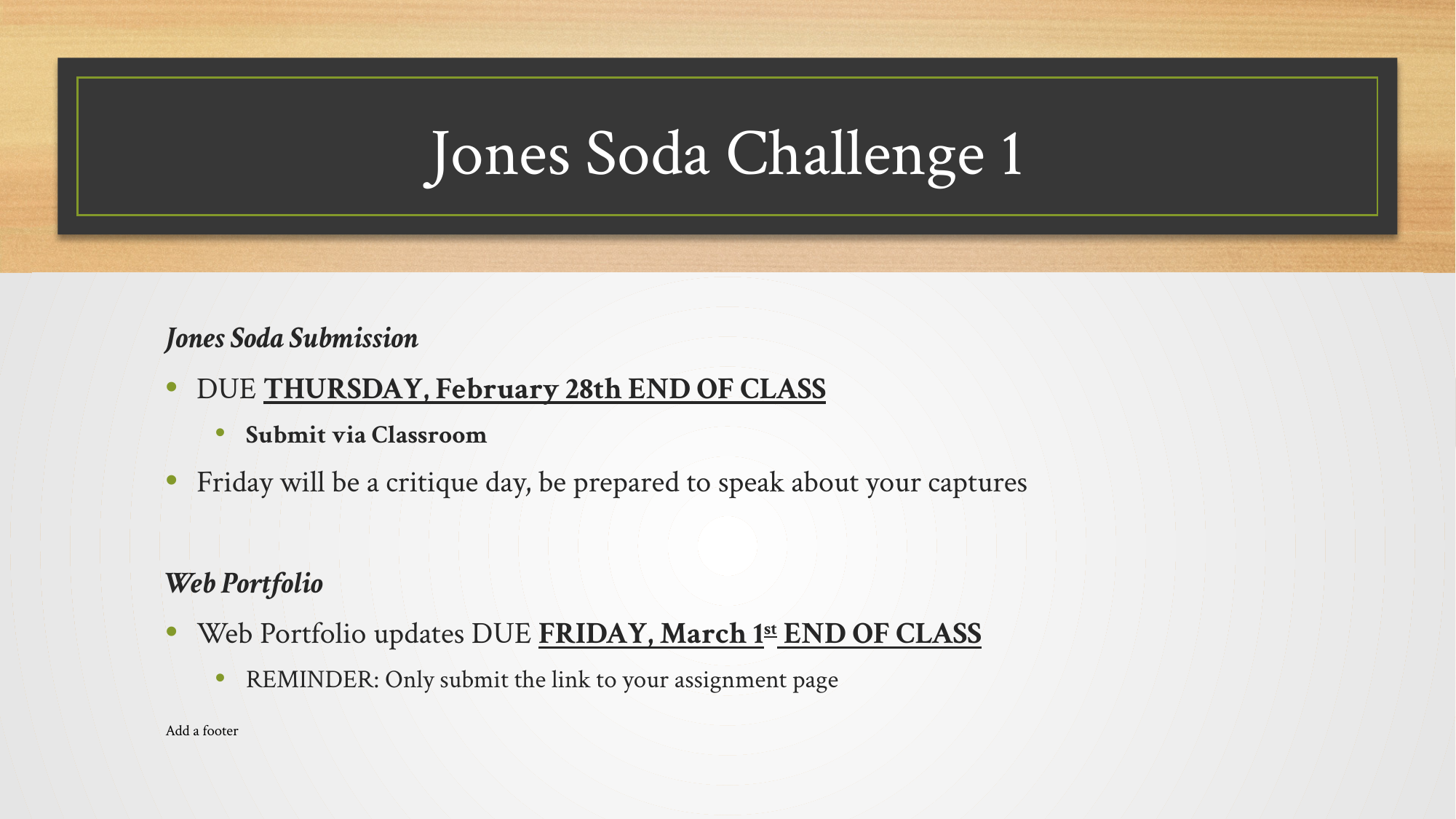

# Jones Soda Challenge 1

Jones Soda Submission
DUE THURSDAY, February 28th END OF CLASS
Submit via Classroom
Friday will be a critique day, be prepared to speak about your captures

Web Portfolio
Web Portfolio updates DUE FRIDAY, March 1st END OF CLASS
REMINDER: Only submit the link to your assignment page
Add a footer